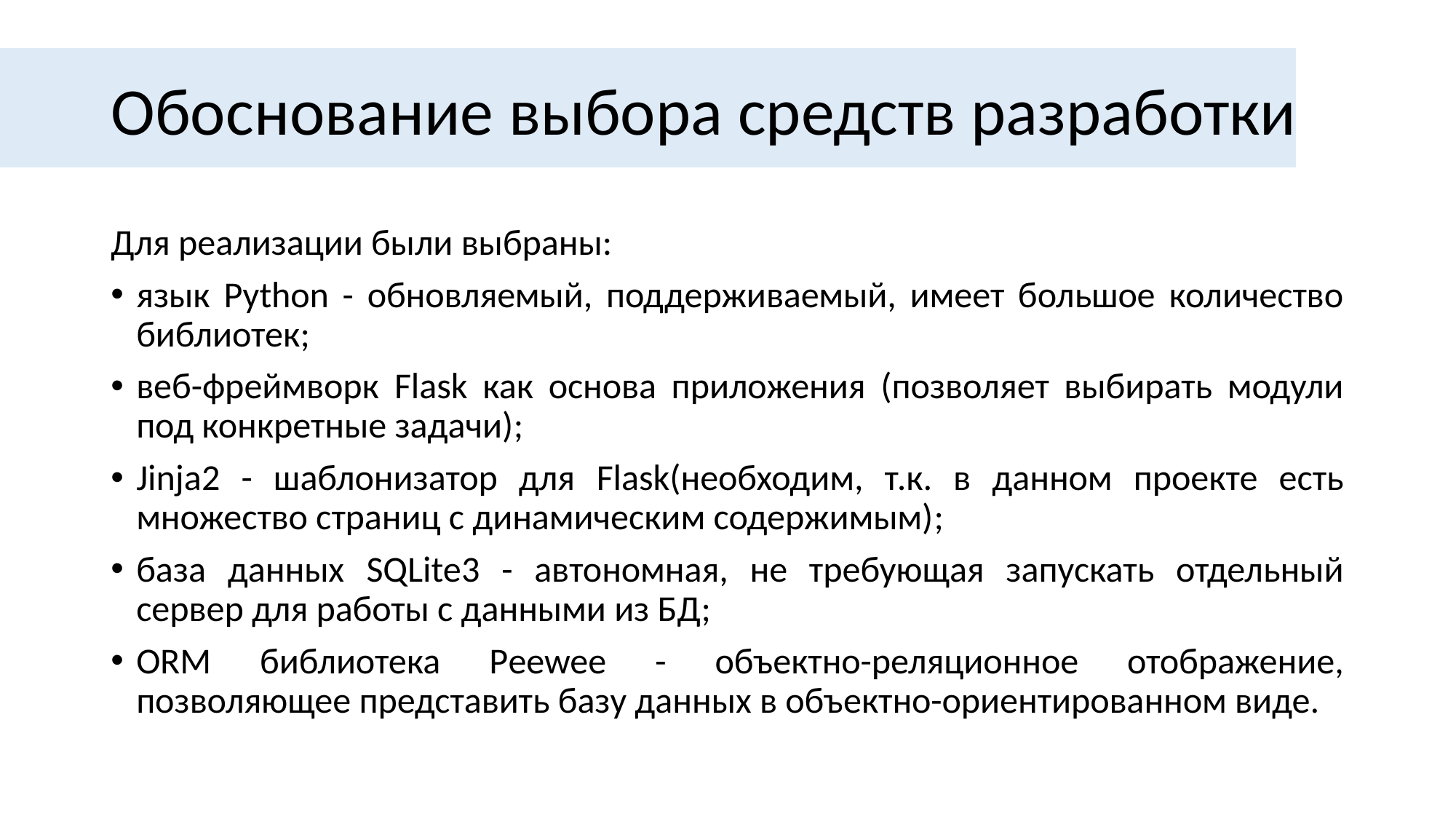

# Обоснование выбора средств разработки

Для реализации были выбраны:
язык Python - обновляемый, поддерживаемый, имеет большое количество библиотек;
веб-фреймворк Flask как основа приложения (позволяет выбирать модули под конкретные задачи);
Jinja2 - шаблонизатор для Flask(необходим, т.к. в данном проекте есть множество страниц с динамическим содержимым);
база данных SQLite3 - автономная, не требующая запускать отдельный сервер для работы с данными из БД;
ORM библиотека Рeewee - объектно-реляционное отображение, позволяющее представить базу данных в объектно-ориентированном виде.